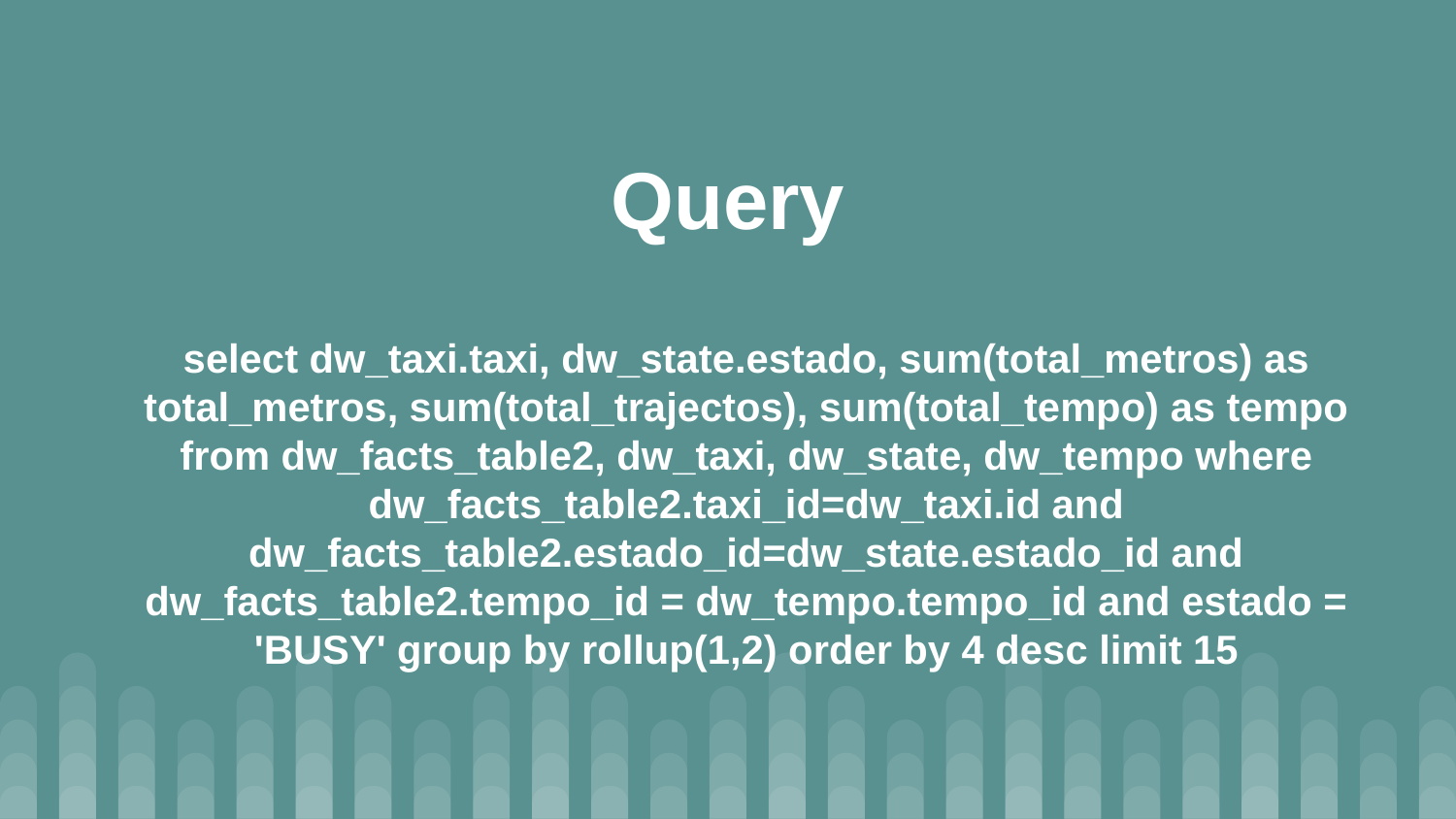

# Query
select dw_taxi.taxi, dw_state.estado, sum(total_metros) as total_metros, sum(total_trajectos), sum(total_tempo) as tempo from dw_facts_table2, dw_taxi, dw_state, dw_tempo where dw_facts_table2.taxi_id=dw_taxi.id and dw_facts_table2.estado_id=dw_state.estado_id and dw_facts_table2.tempo_id = dw_tempo.tempo_id and estado = 'BUSY' group by rollup(1,2) order by 4 desc limit 15